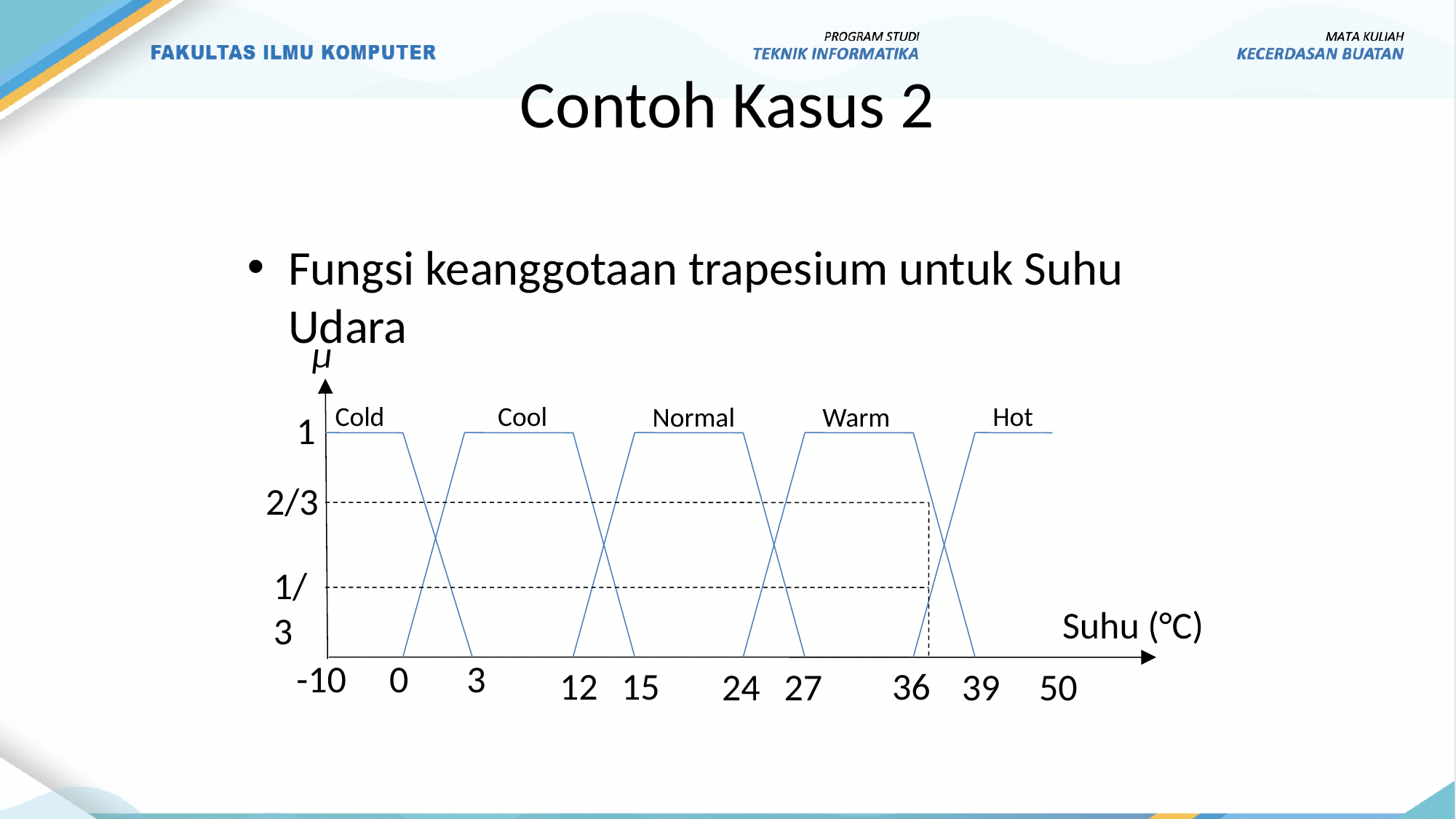

# Contoh Kasus 2
Fungsi keanggotaan trapesium untuk Suhu Udara

µ
Cold
Cool
Hot
Normal
Warm
1
2/3
1/3
Suhu (°C)
-10
0
3
12
15
36
24
27
39
50